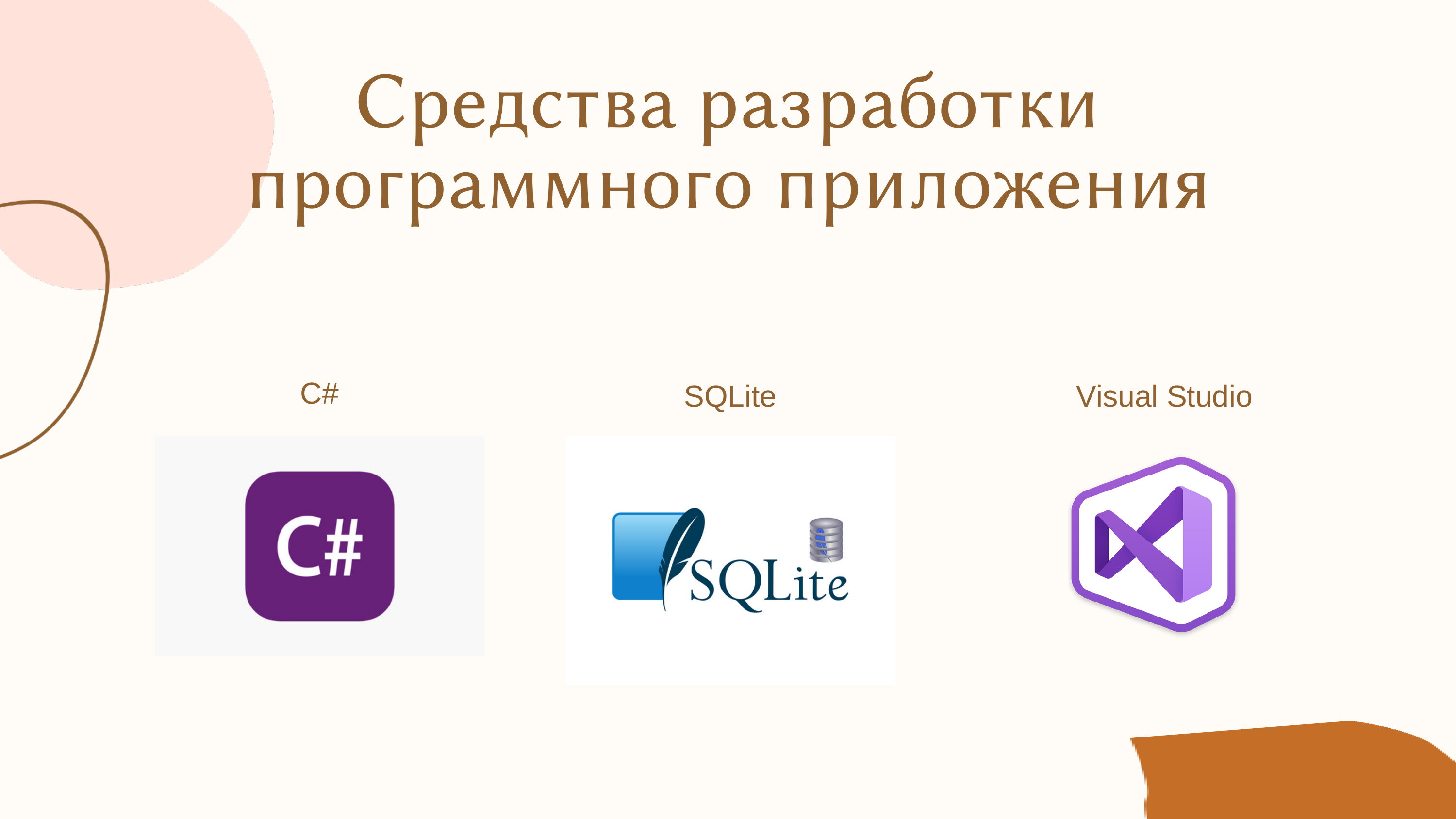

Средства разработки программного приложения

C#
SQLite
Visual Studio